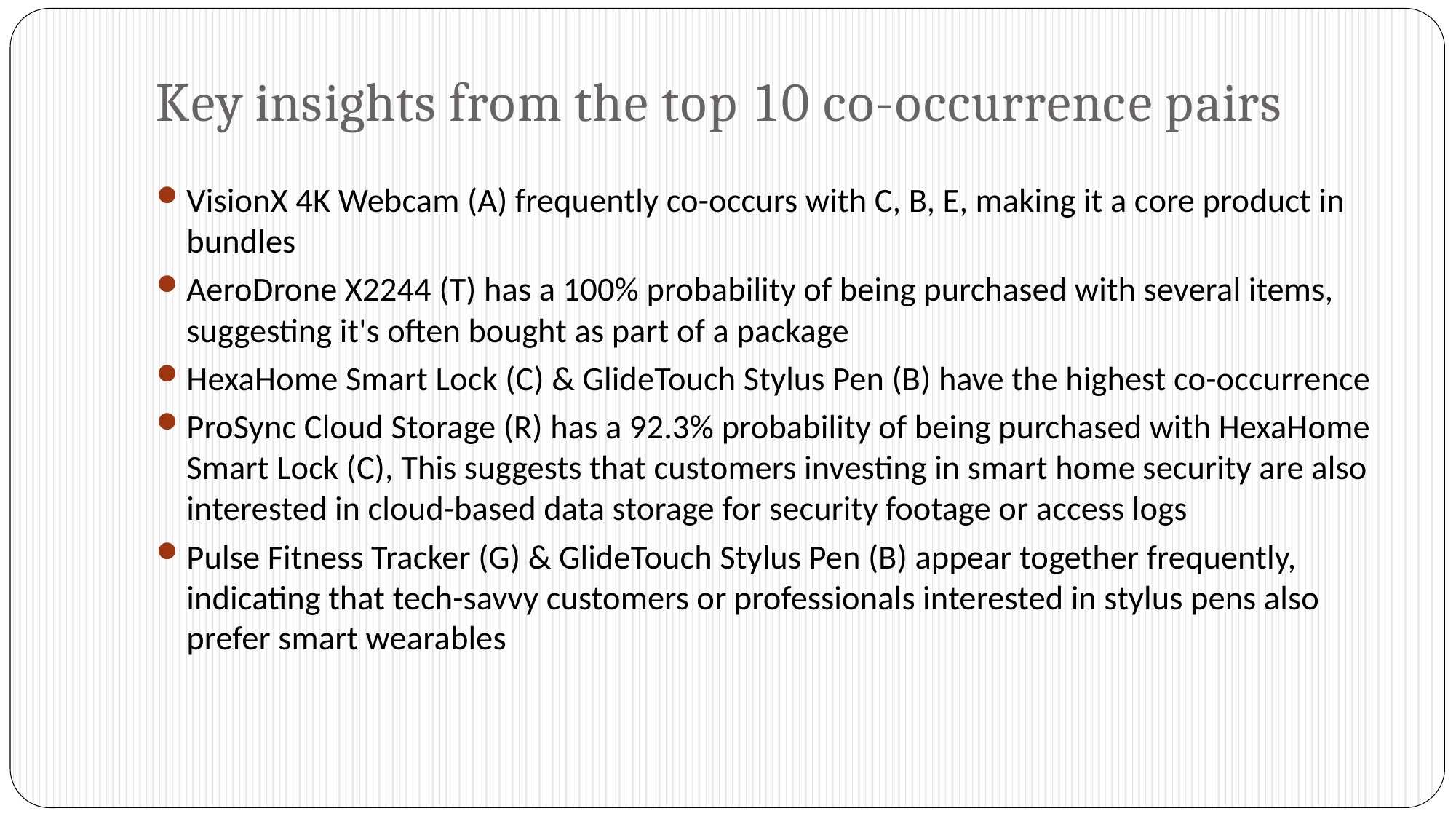

# Key insights from the top 10 co-occurrence pairs
VisionX 4K Webcam (A) frequently co-occurs with C, B, E, making it a core product in bundles
AeroDrone X2244 (T) has a 100% probability of being purchased with several items, suggesting it's often bought as part of a package
HexaHome Smart Lock (C) & GlideTouch Stylus Pen (B) have the highest co-occurrence
ProSync Cloud Storage (R) has a 92.3% probability of being purchased with HexaHome Smart Lock (C), This suggests that customers investing in smart home security are also interested in cloud-based data storage for security footage or access logs
Pulse Fitness Tracker (G) & GlideTouch Stylus Pen (B) appear together frequently, indicating that tech-savvy customers or professionals interested in stylus pens also prefer smart wearables